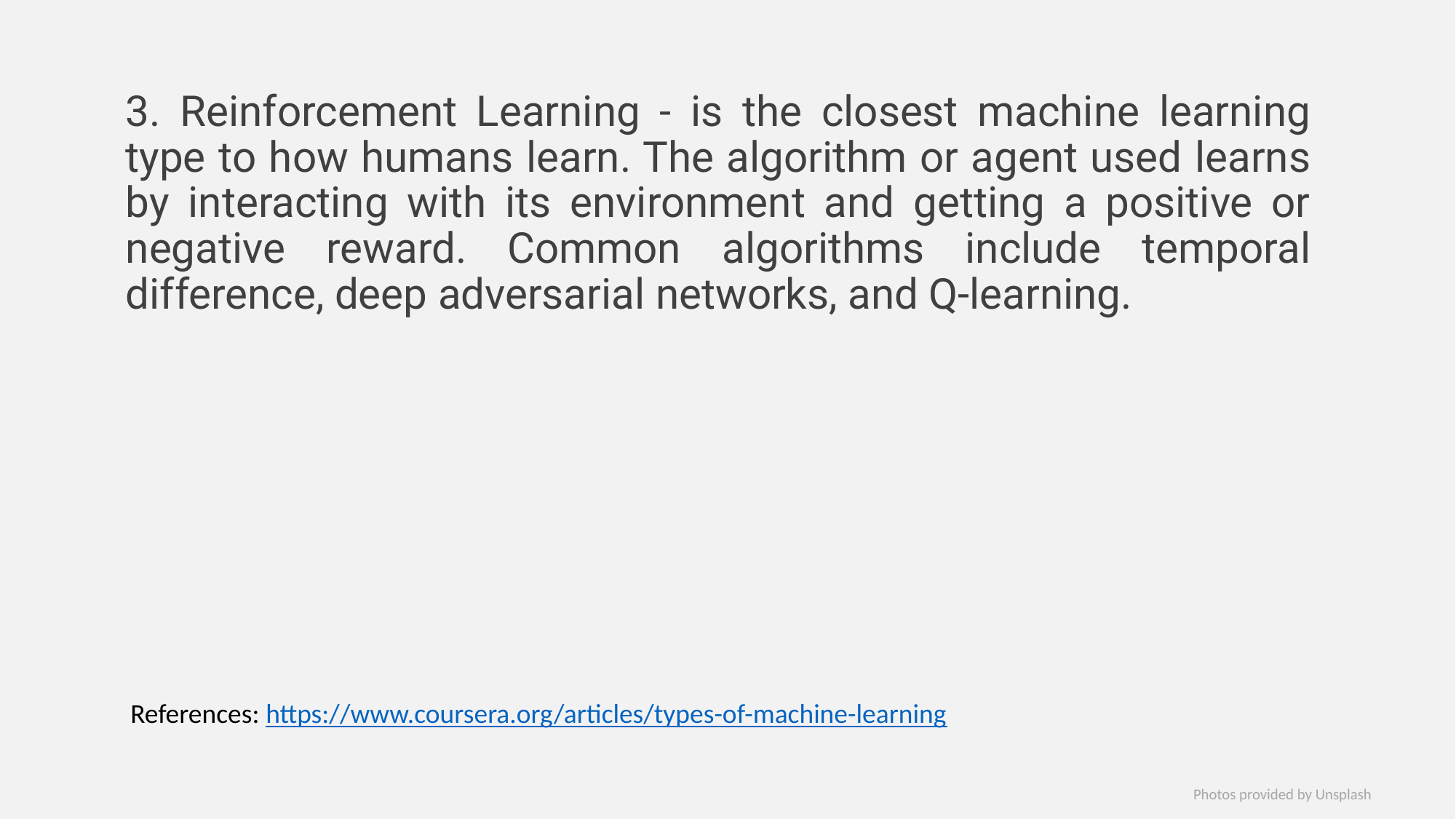

3. Reinforcement Learning - is the closest machine learning type to how humans learn. The algorithm or agent used learns by interacting with its environment and getting a positive or negative reward. Common algorithms include temporal difference, deep adversarial networks, and Q-learning.
References: https://www.coursera.org/articles/types-of-machine-learning
Photos provided by Unsplash